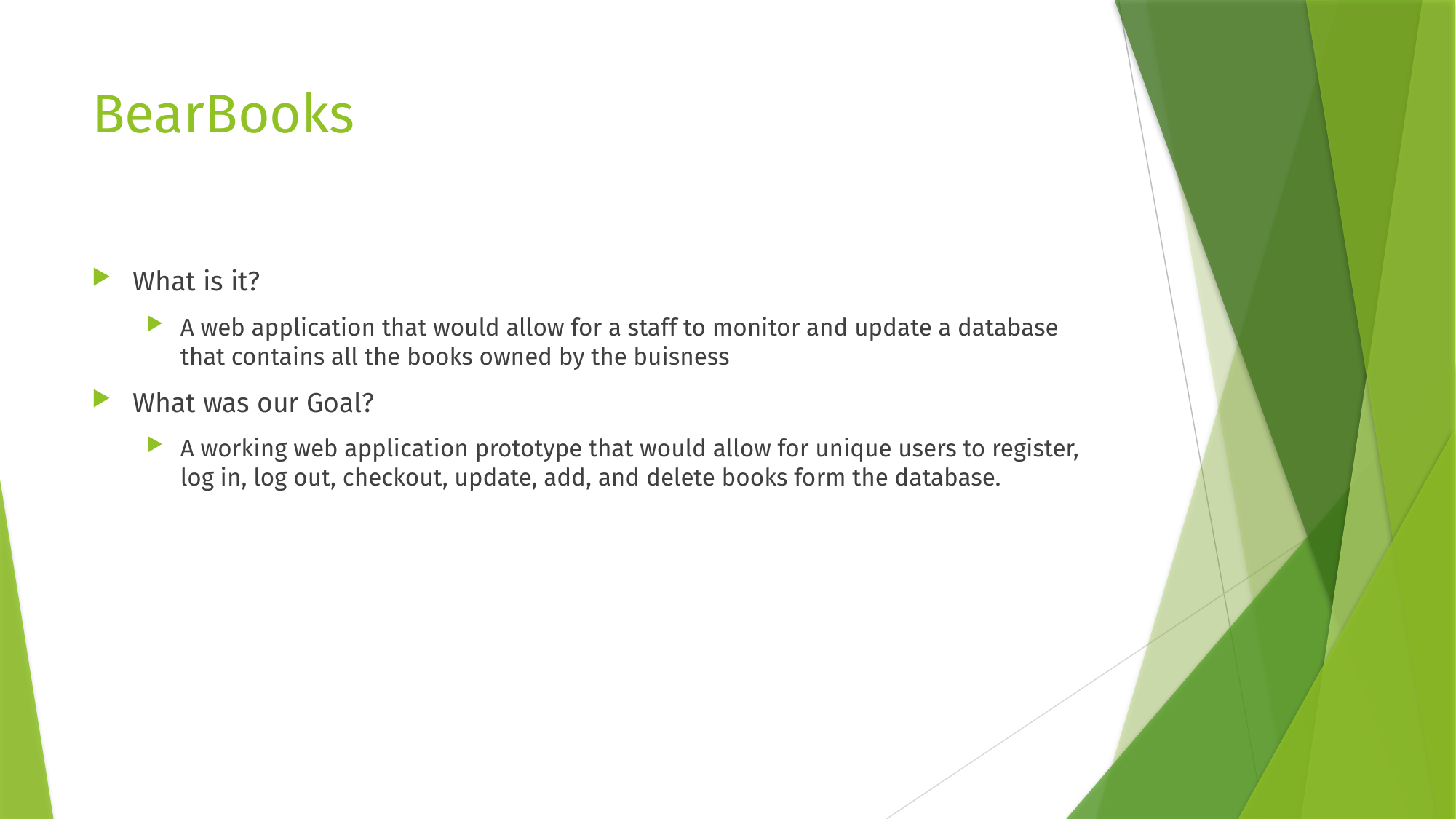

# BearBooks
What is it?
A web application that would allow for a staff to monitor and update a database that contains all the books owned by the buisness
What was our Goal?
A working web application prototype that would allow for unique users to register, log in, log out, checkout, update, add, and delete books form the database.